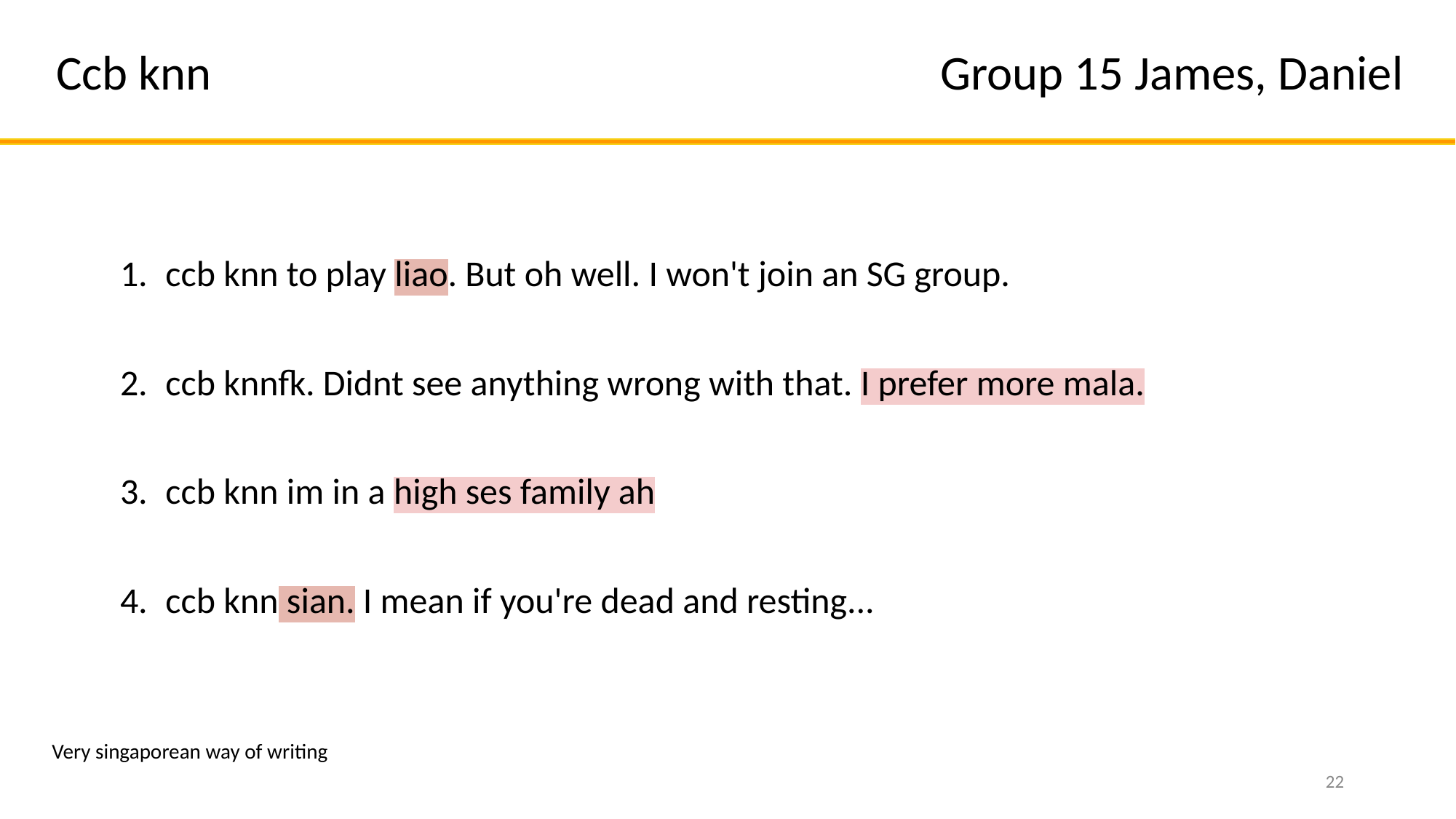

Group 15 James, Daniel
Ccb knn

ccb knn to play liao. But oh well. I won't join an SG group.

ccb knnfk. Didnt see anything wrong with that. I prefer more mala.

ccb knn im in a high ses family ah

ccb knn sian. I mean if you're dead and resting...

Very singaporean way of writing
22